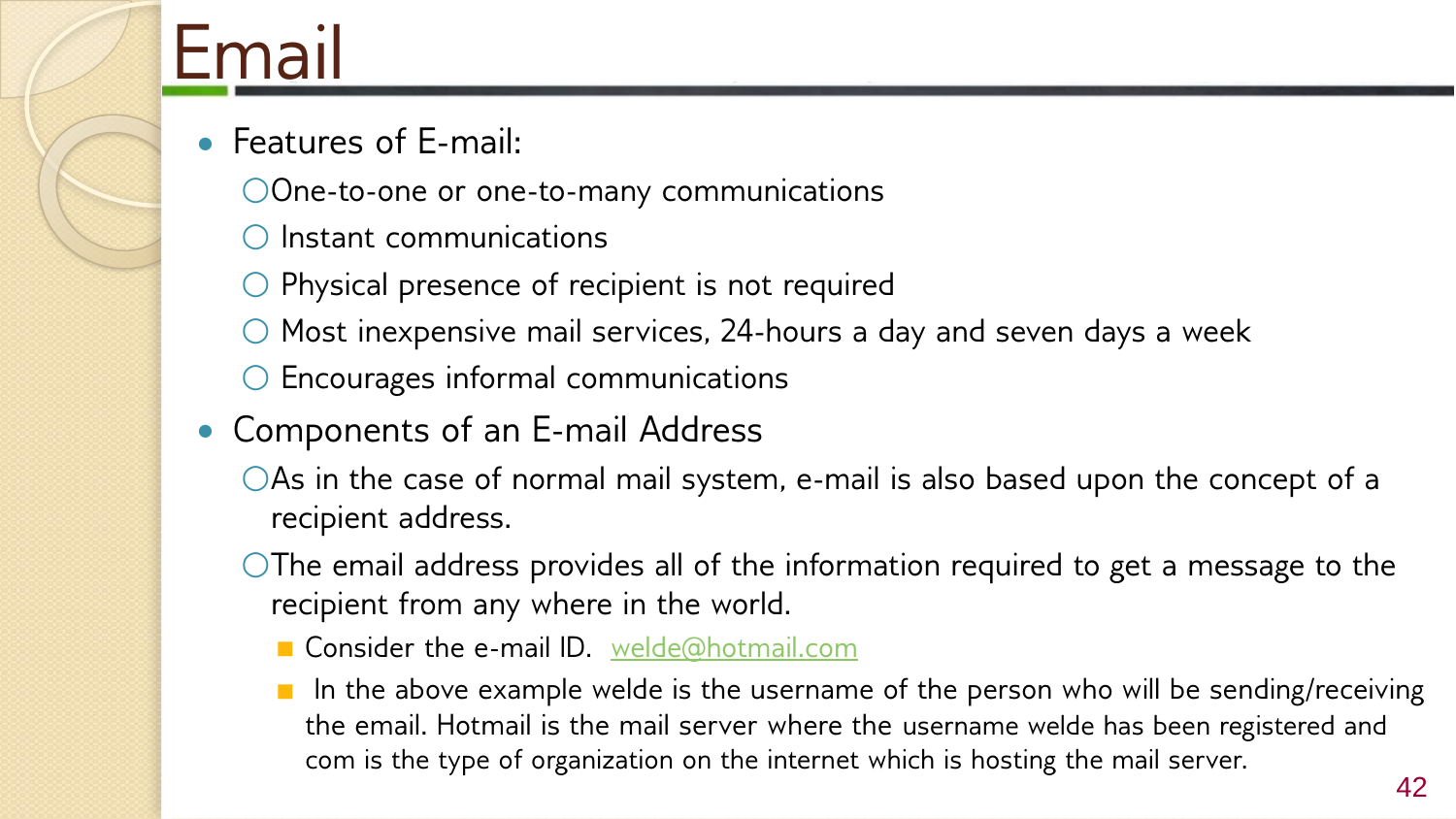

# Email
Features of E-mail:
One-to-one or one-to-many communications
 Instant communications
 Physical presence of recipient is not required
 Most inexpensive mail services, 24-hours a day and seven days a week
 Encourages informal communications
Components of an E-mail Address
As in the case of normal mail system, e-mail is also based upon the concept of a recipient address.
The email address provides all of the information required to get a message to the recipient from any where in the world.
Consider the e-mail ID.  welde@hotmail.com
 In the above example welde is the username of the person who will be sending/receiving the email. Hotmail is the mail server where the username welde has been registered and com is the type of organization on the internet which is hosting the mail server.
 42